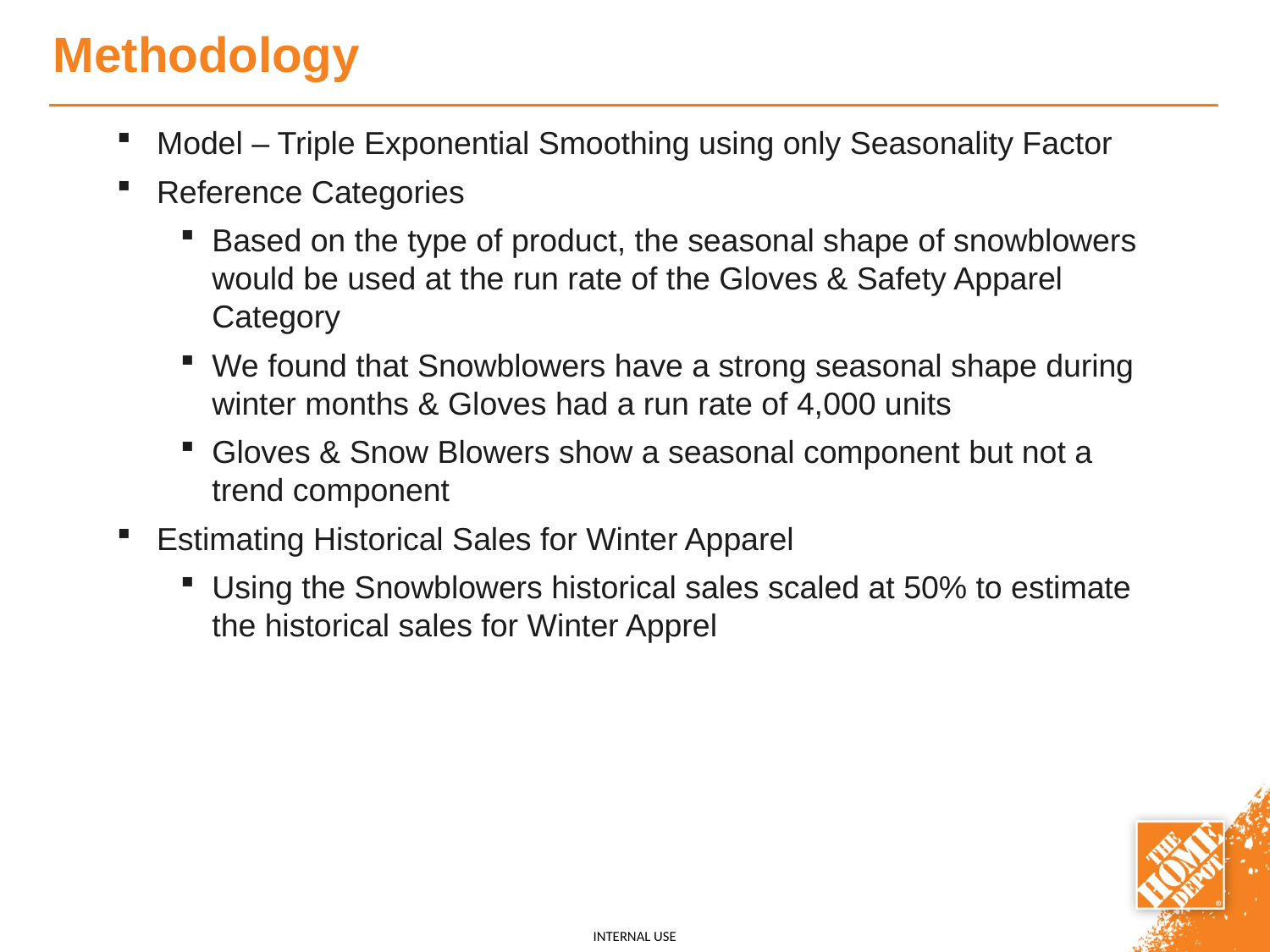

# Methodology
Model – Triple Exponential Smoothing using only Seasonality Factor
Reference Categories
Based on the type of product, the seasonal shape of snowblowers would be used at the run rate of the Gloves & Safety Apparel Category
We found that Snowblowers have a strong seasonal shape during winter months & Gloves had a run rate of 4,000 units
Gloves & Snow Blowers show a seasonal component but not a trend component
Estimating Historical Sales for Winter Apparel
Using the Snowblowers historical sales scaled at 50% to estimate the historical sales for Winter Apprel